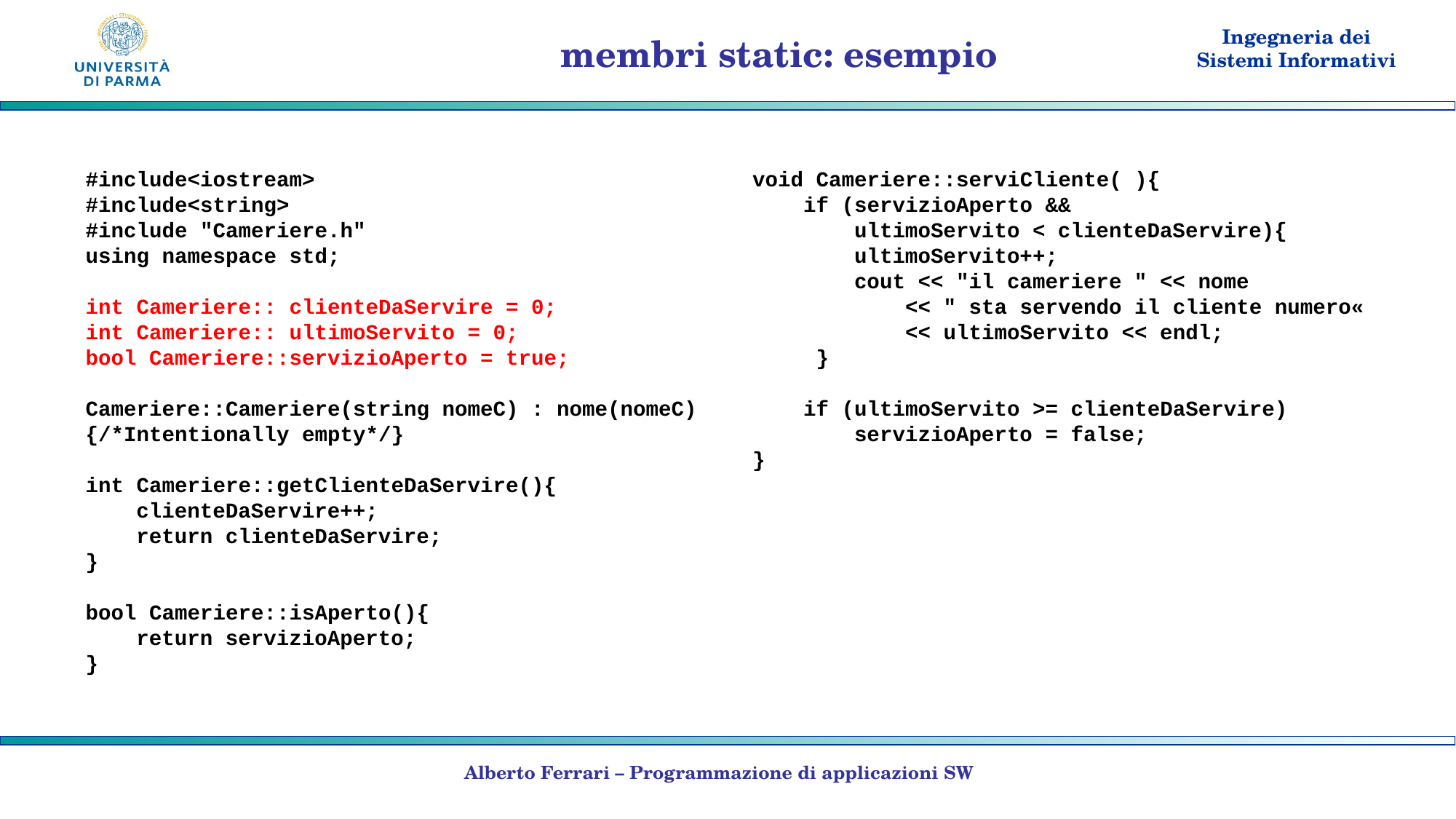

# membri static: esempio
#include<iostream>
#include<string>
#include "Cameriere.h"
using namespace std;

int Cameriere:: clienteDaServire = 0;
int Cameriere:: ultimoServito = 0;
bool Cameriere::servizioAperto = true;

Cameriere::Cameriere(string nomeC) : nome(nomeC)
{/*Intentionally empty*/}

int Cameriere::getClienteDaServire(){
    clienteDaServire++;
    return clienteDaServire;
}

bool Cameriere::isAperto(){
    return servizioAperto;
}

void Cameriere::serviCliente( ){
    if (servizioAperto &&
        ultimoServito < clienteDaServire){
        ultimoServito++;
        cout << "il cameriere " << nome
            << " sta servendo il cliente numero«
            << ultimoServito << endl;
     }

    if (ultimoServito >= clienteDaServire)
        servizioAperto = false;
}
Alberto Ferrari – Programmazione di applicazioni SW